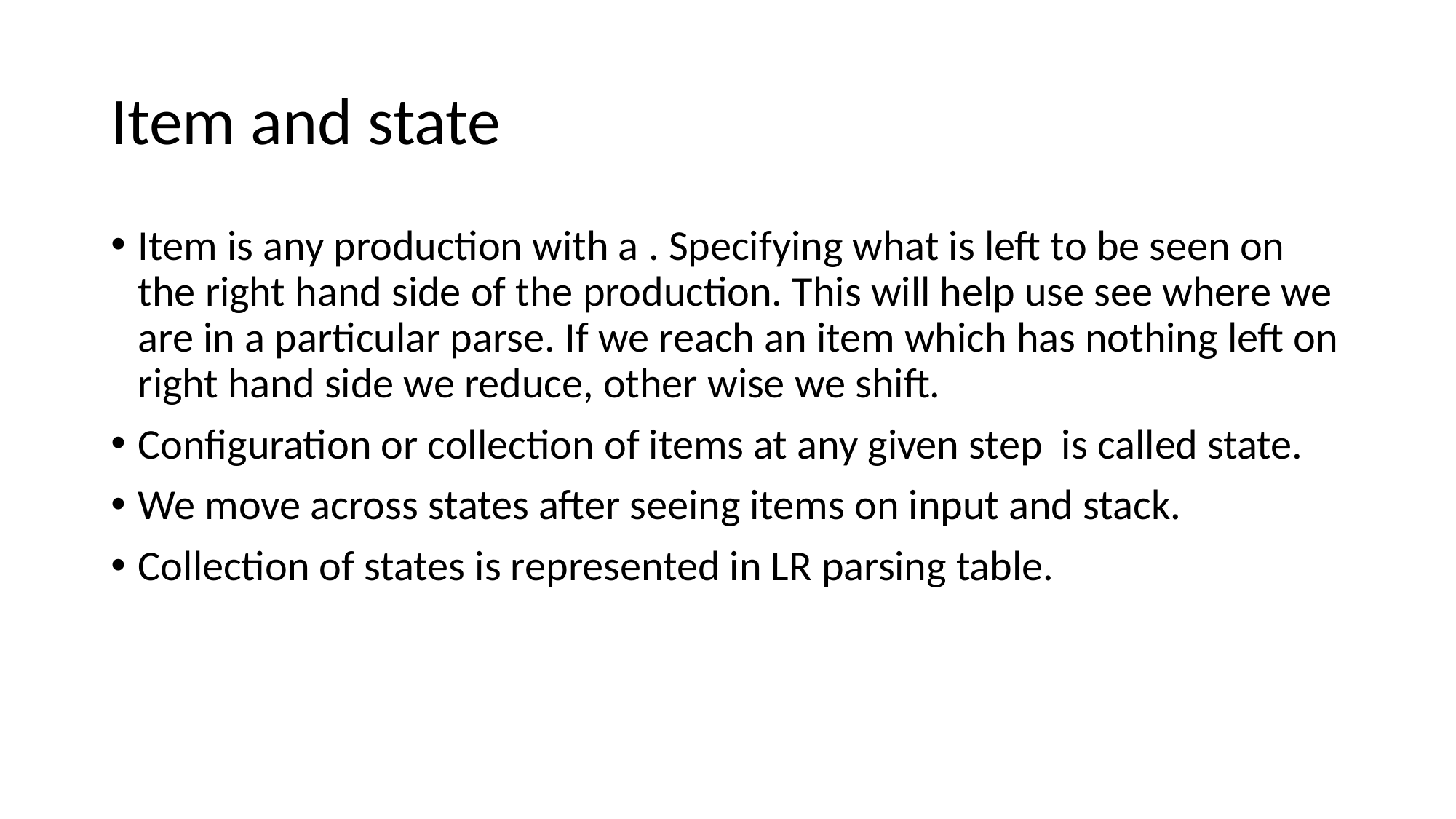

# Item and state
Item is any production with a . Specifying what is left to be seen on the right hand side of the production. This will help use see where we are in a particular parse. If we reach an item which has nothing left on right hand side we reduce, other wise we shift.
Configuration or collection of items at any given step  is called state.
We move across states after seeing items on input and stack.
Collection of states is represented in LR parsing table.